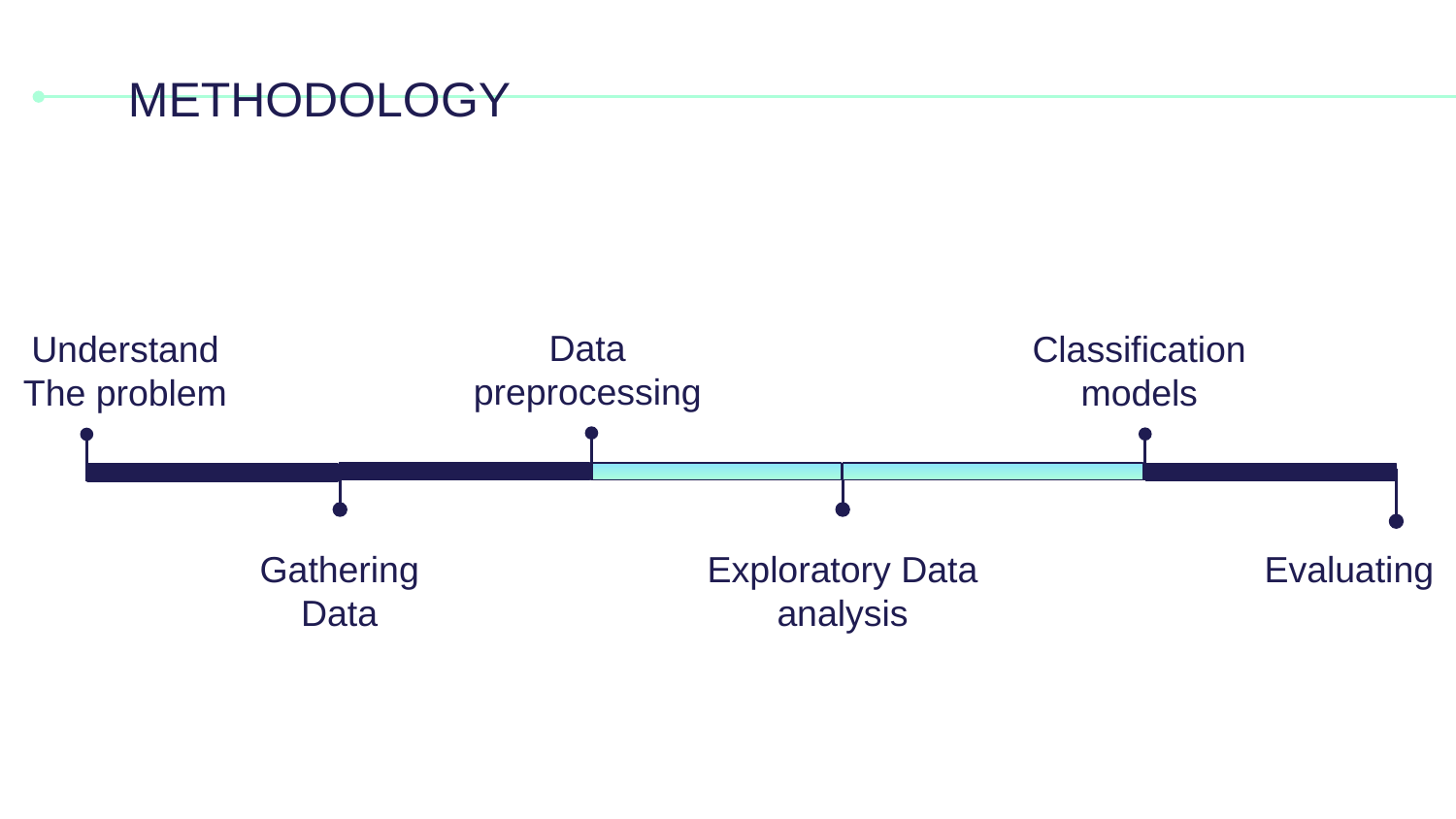

# METHODOLOGY
Data preprocessing
Understand The problem
Classification models

Gathering Data
Exploratory Data analysis
Evaluating